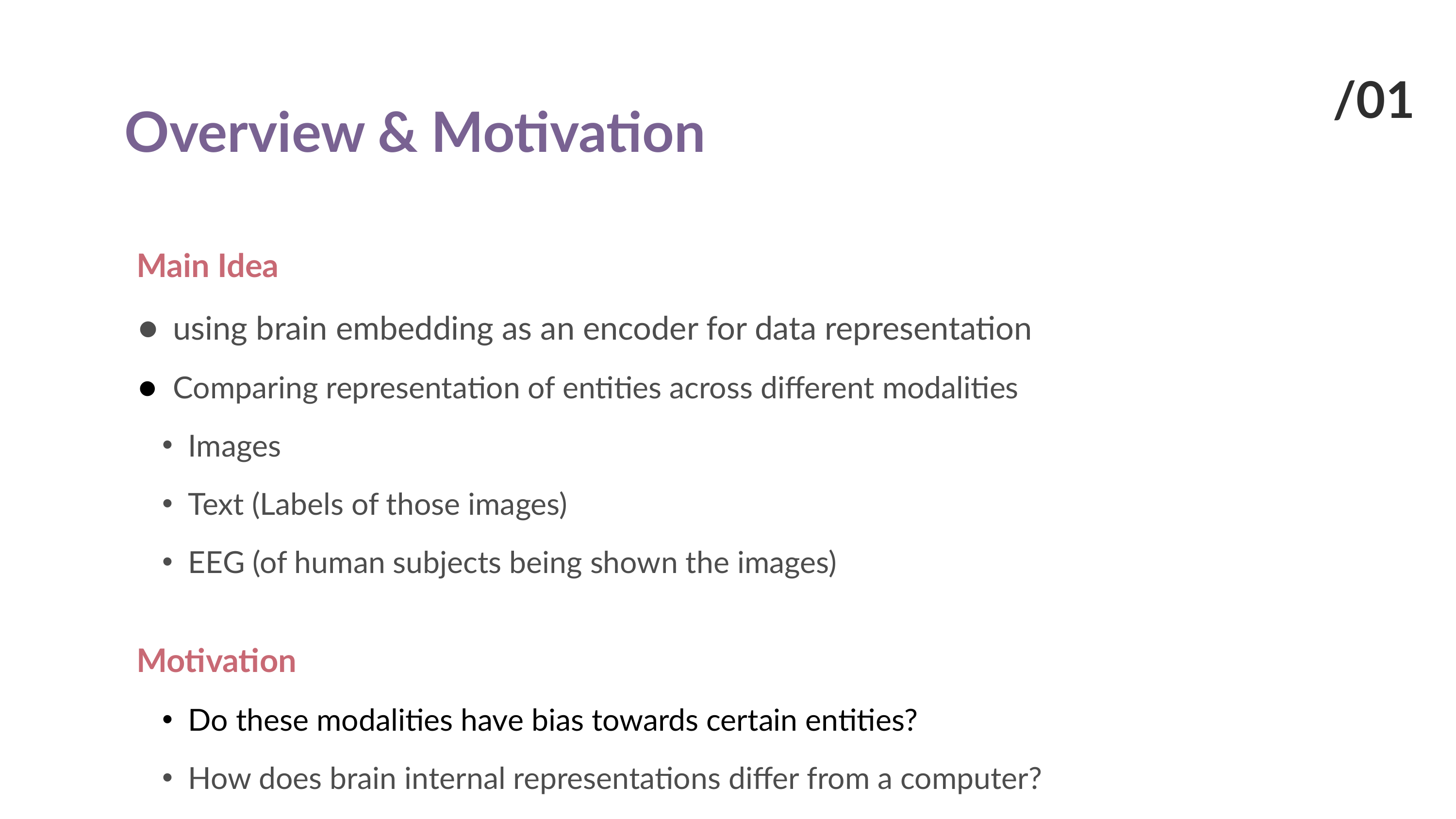

/01
Overview & Motivation
Main Idea
using brain embedding as an encoder for data representation
Comparing representation of entities across different modalities
Images
Text (Labels of those images)
EEG (of human subjects being shown the images)
Motivation
Do these modalities have bias towards certain entities?
How does brain internal representations differ from a computer?